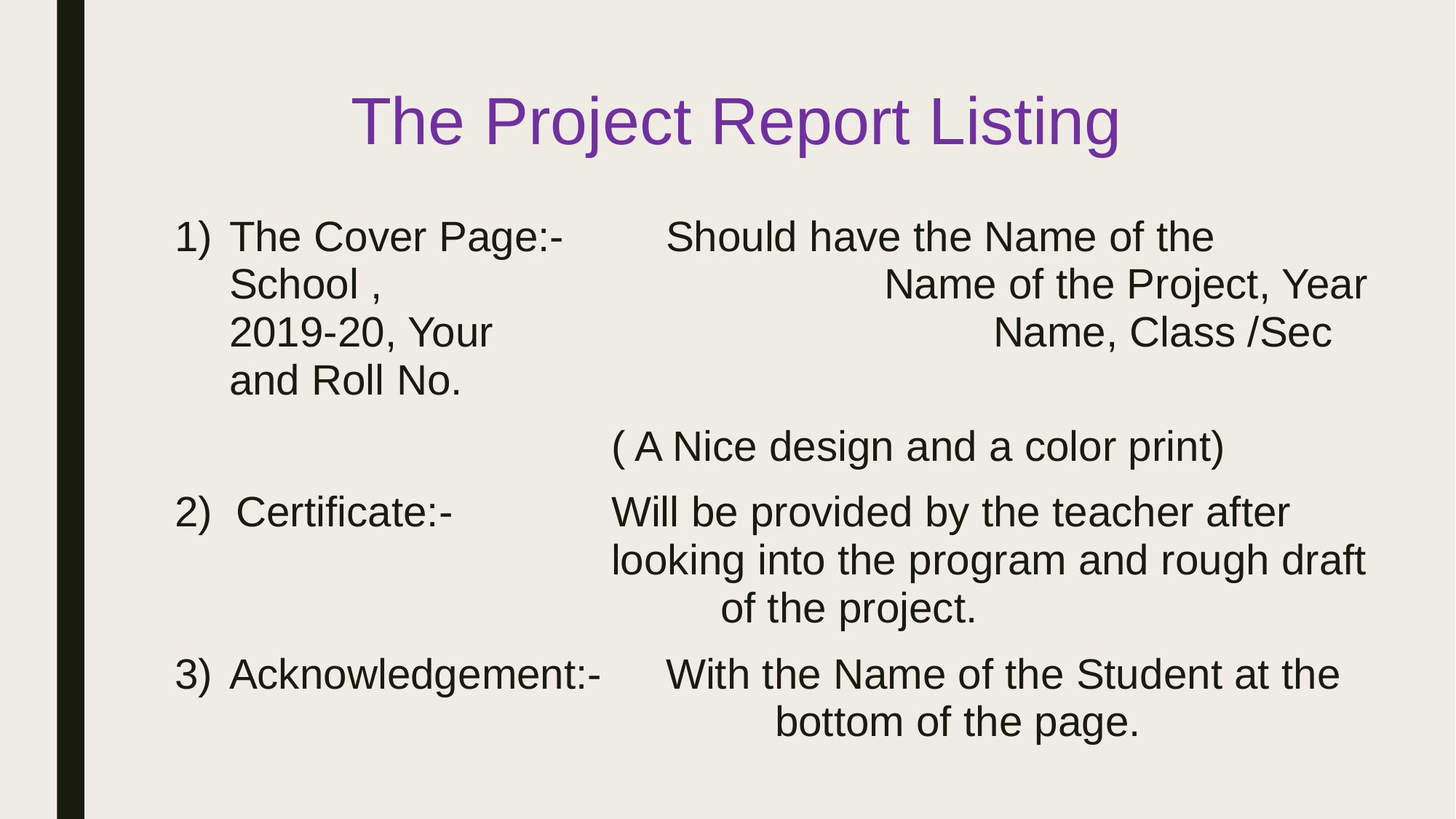

# The Project Report Listing
The Cover Page:- 	Should have the Name of the School , 					Name of the Project, Year 2019-20, Your 					Name, Class /Sec and Roll No.
				( A Nice design and a color print)
2)  Certificate:-		Will be provided by the teacher after 					looking into the program and rough draft 					of the project.
Acknowledgement:-	With the Name of the Student at the 					bottom of the page.